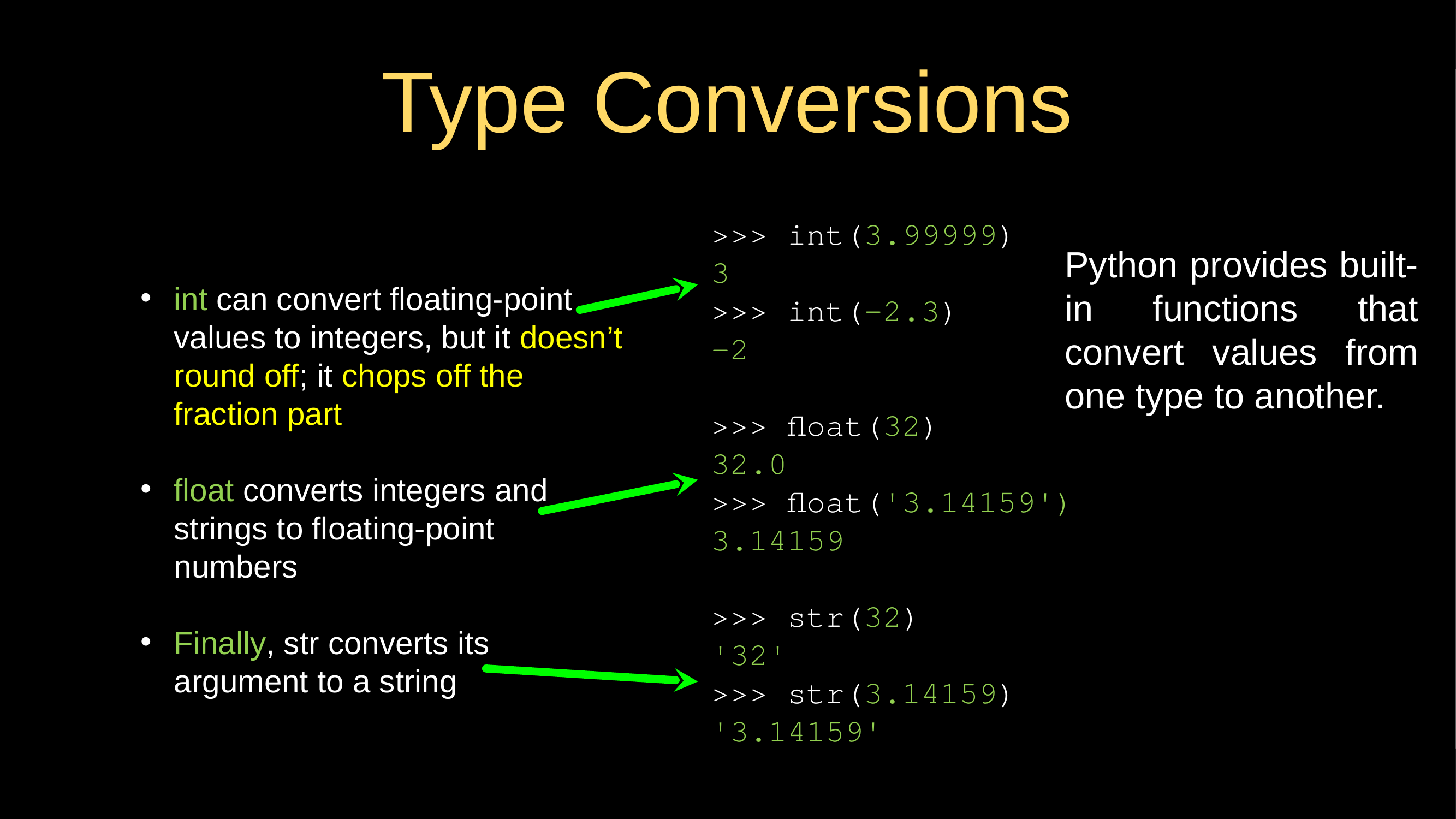

# Type Conversions
>>> int(3.99999)
3
>>> int(-2.3)
-2

>>> float(32)
32.0
>>> float('3.14159')
3.14159

>>> str(32)
'32'
>>> str(3.14159)
'3.14159'
int can convert floating-point values to integers, but it doesn’t round off; it chops off the fraction part

float converts integers and strings to floating-point numbers

Finally, str converts its argument to a string
Python provides built-in functions that convert values from one type to another.